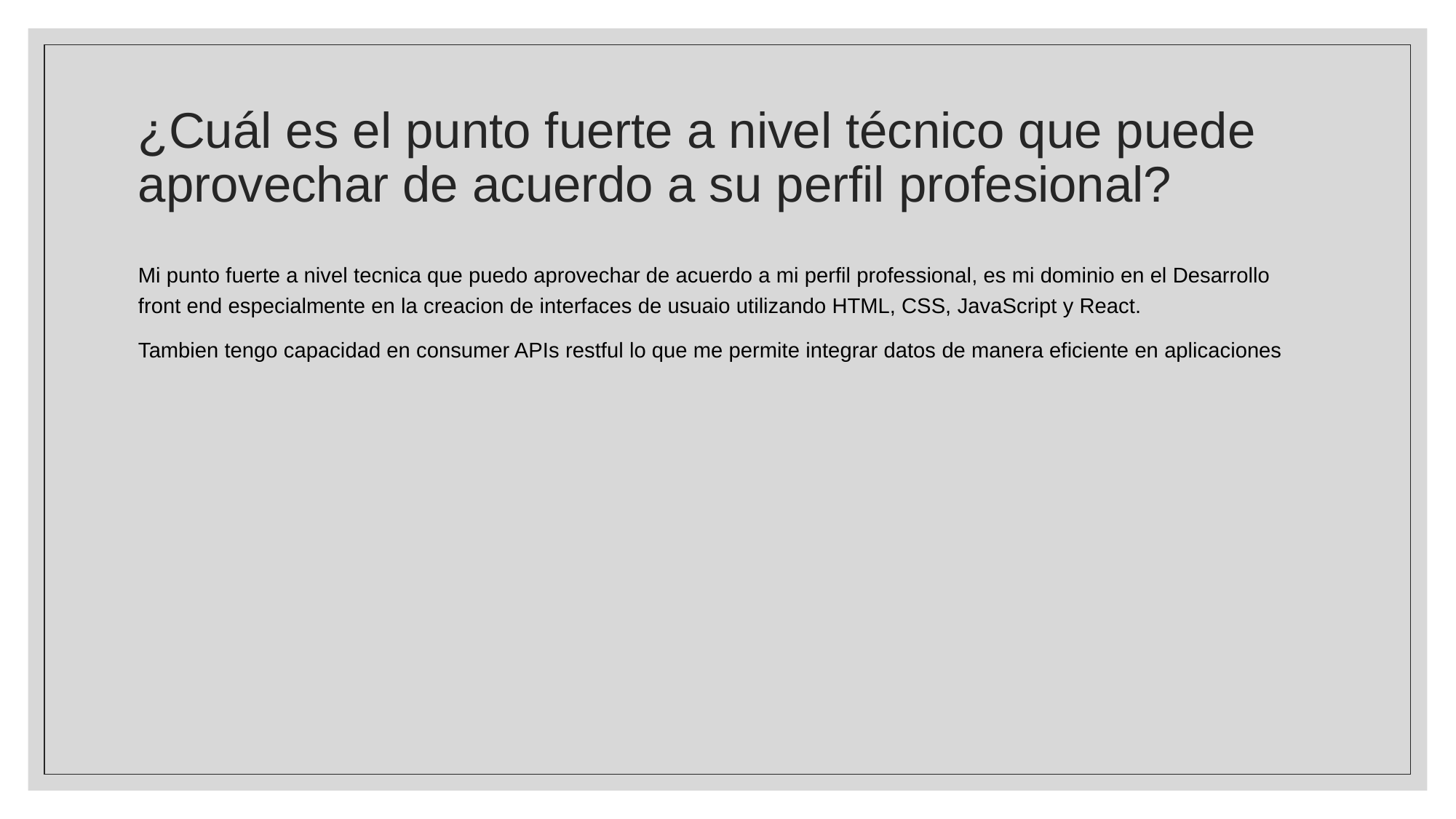

# ¿Cuál es el punto fuerte a nivel técnico que puede aprovechar de acuerdo a su perfil profesional?
Mi punto fuerte a nivel tecnica que puedo aprovechar de acuerdo a mi perfil professional, es mi dominio en el Desarrollo front end especialmente en la creacion de interfaces de usuaio utilizando HTML, CSS, JavaScript y React.
Tambien tengo capacidad en consumer APIs restful lo que me permite integrar datos de manera eficiente en aplicaciones